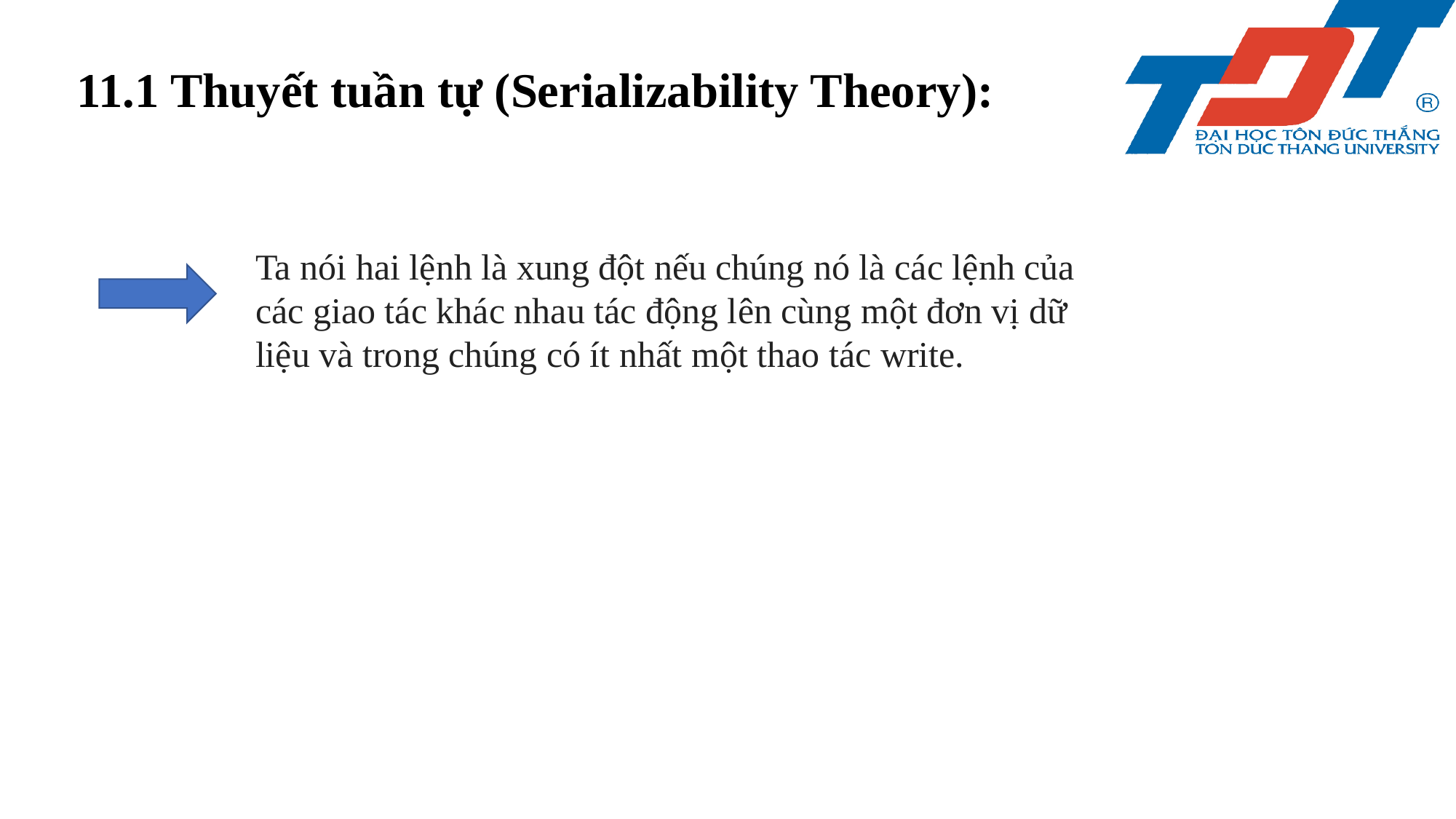

11.1 Thuyết tuần tự (Serializability Theory):
Ta nói hai lệnh là xung đột nếu chúng nó là các lệnh của các giao tác khác nhau tác động lên cùng một đơn vị dữ liệu và trong chúng có ít nhất một thao tác write.